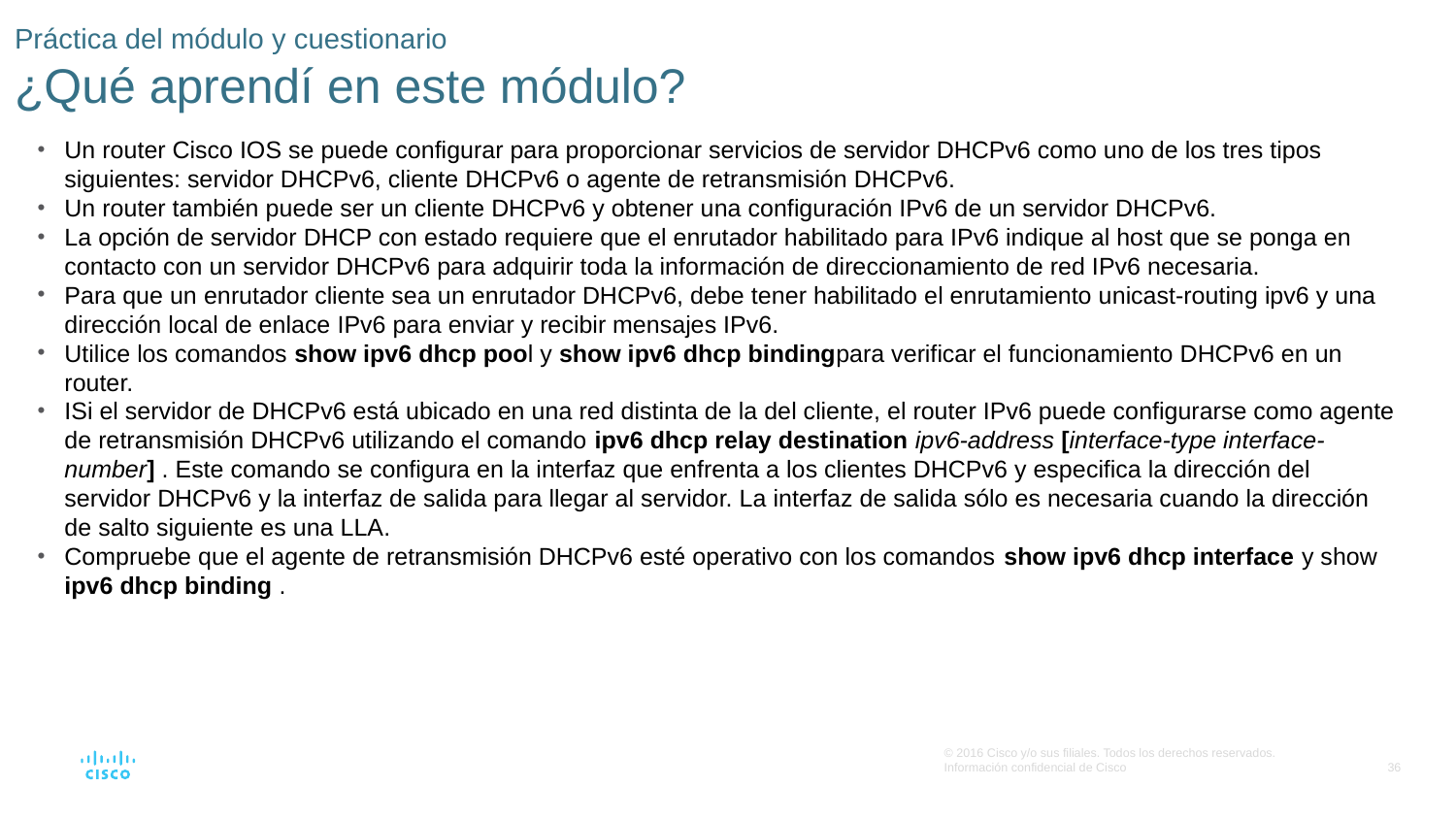

# Práctica del módulo y cuestionario ¿Qué aprendí en este módulo?
Un router Cisco IOS se puede configurar para proporcionar servicios de servidor DHCPv6 como uno de los tres tipos siguientes: servidor DHCPv6, cliente DHCPv6 o agente de retransmisión DHCPv6.
Un router también puede ser un cliente DHCPv6 y obtener una configuración IPv6 de un servidor DHCPv6.
La opción de servidor DHCP con estado requiere que el enrutador habilitado para IPv6 indique al host que se ponga en contacto con un servidor DHCPv6 para adquirir toda la información de direccionamiento de red IPv6 necesaria.
Para que un enrutador cliente sea un enrutador DHCPv6, debe tener habilitado el enrutamiento unicast-routing ipv6 y una dirección local de enlace IPv6 para enviar y recibir mensajes IPv6.
Utilice los comandos show ipv6 dhcp pool y show ipv6 dhcp bindingpara verificar el funcionamiento DHCPv6 en un router.
ISi el servidor de DHCPv6 está ubicado en una red distinta de la del cliente, el router IPv6 puede configurarse como agente de retransmisión DHCPv6 utilizando el comando ipv6 dhcp relay destination ipv6-address [interface-type interface-number] . Este comando se configura en la interfaz que enfrenta a los clientes DHCPv6 y especifica la dirección del servidor DHCPv6 y la interfaz de salida para llegar al servidor. La interfaz de salida sólo es necesaria cuando la dirección de salto siguiente es una LLA.
Compruebe que el agente de retransmisión DHCPv6 esté operativo con los comandos show ipv6 dhcp interface y show ipv6 dhcp binding .